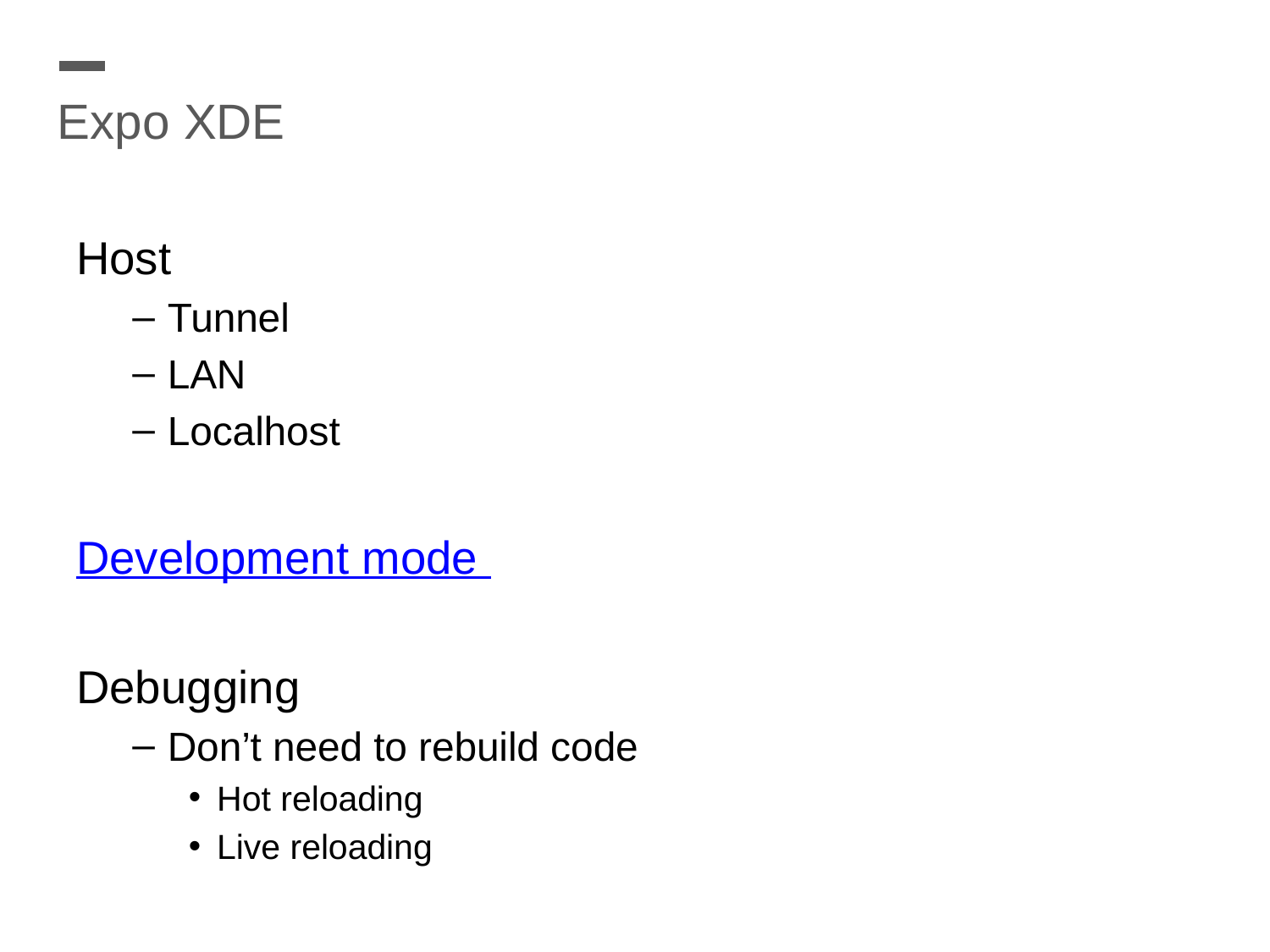

Expo XDE
Host
Tunnel
LAN
Localhost

Development mode

Debugging
Don’t need to rebuild code
Hot reloading
Live reloading